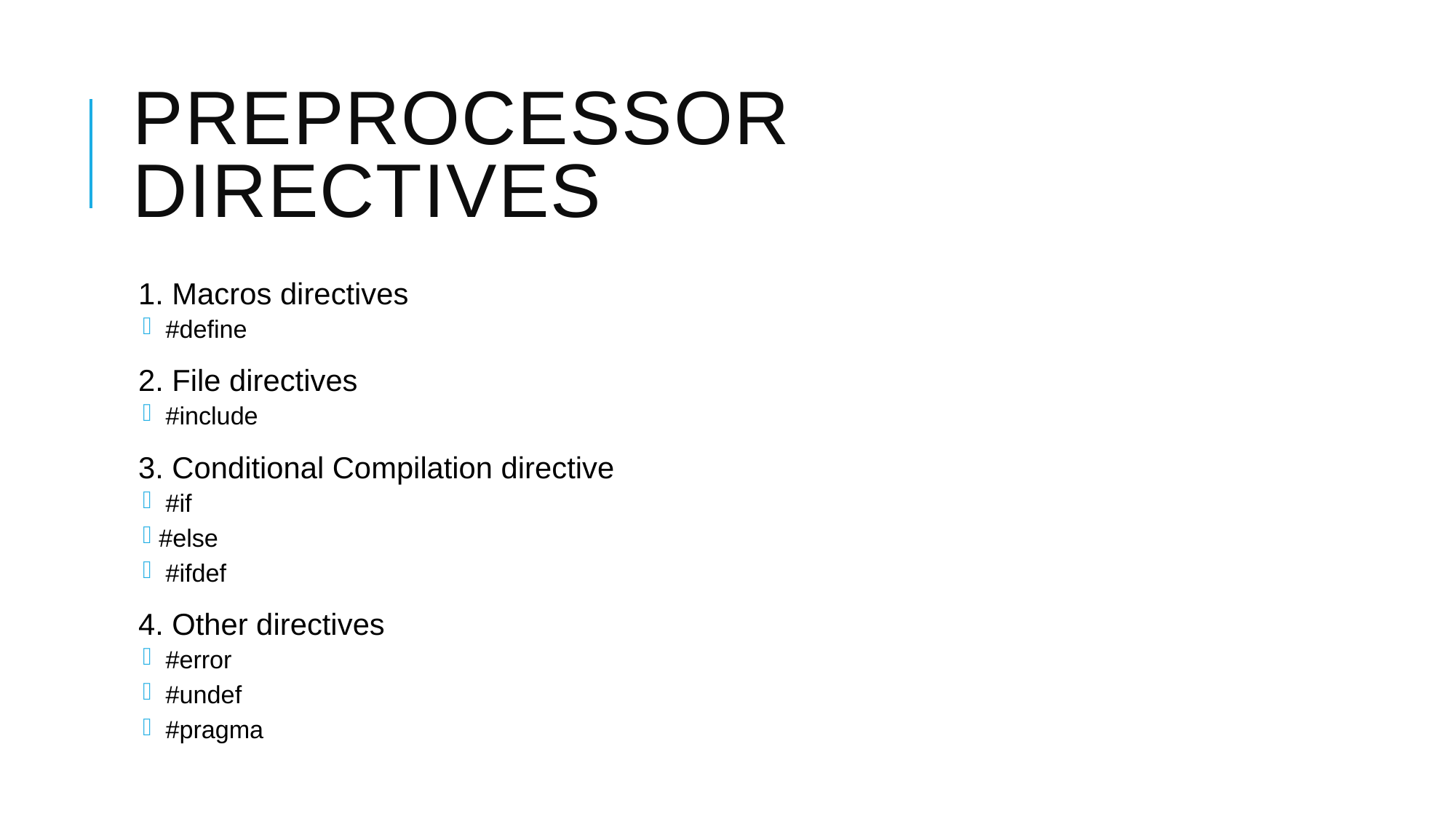

# Preprocessor Directives
1. Macros directives
 #define
2. File directives
 #include
3. Conditional Compilation directive
 #if
#else
 #ifdef
4. Other directives
 #error
 #undef
 #pragma